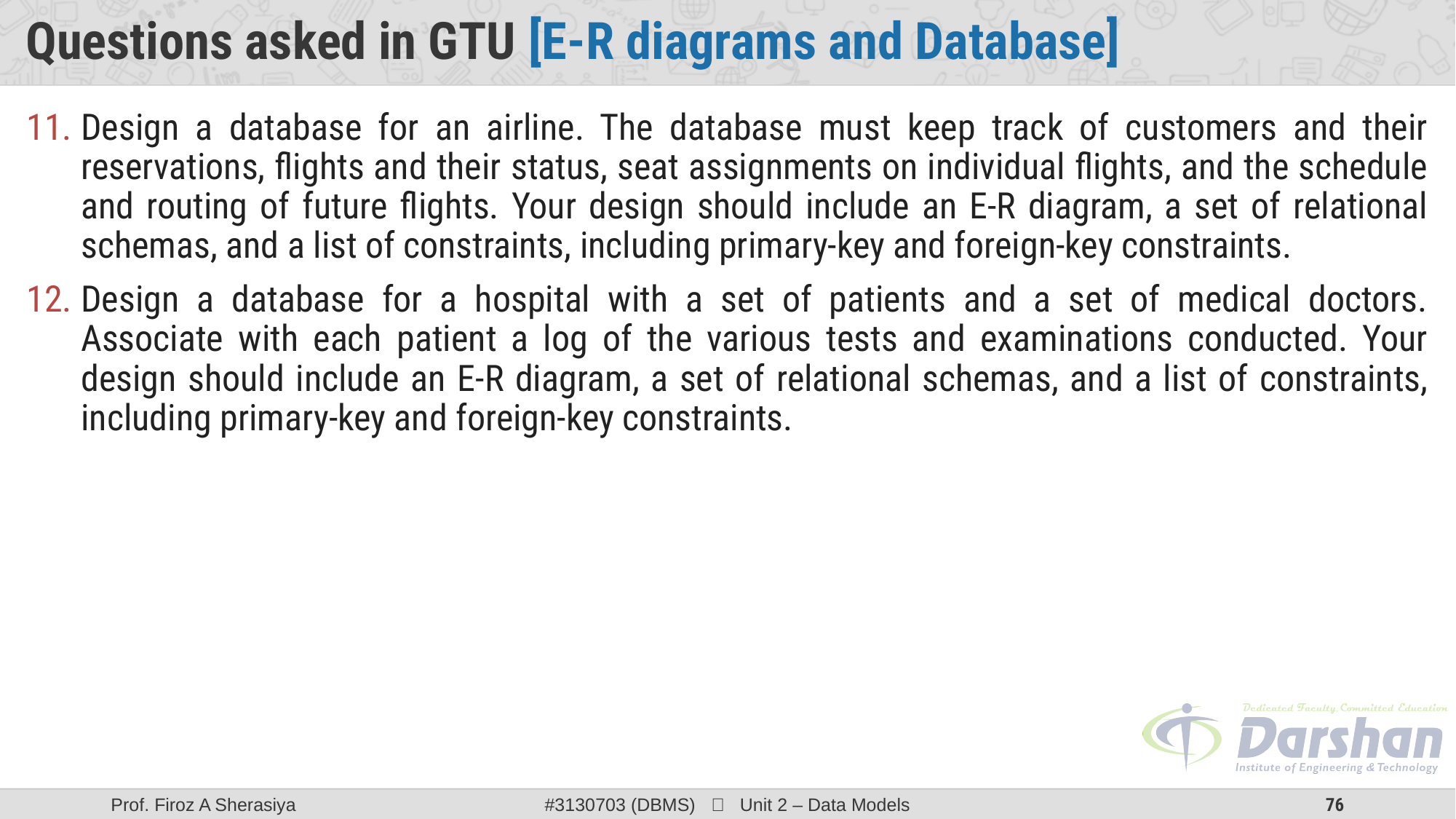

# Questions asked in GTU [E-R diagrams and Database]
Design a database for an airline. The database must keep track of customers and their reservations, flights and their status, seat assignments on individual flights, and the schedule and routing of future flights. Your design should include an E-R diagram, a set of relational schemas, and a list of constraints, including primary-key and foreign-key constraints.
Design a database for a hospital with a set of patients and a set of medical doctors. Associate with each patient a log of the various tests and examinations conducted. Your design should include an E-R diagram, a set of relational schemas, and a list of constraints, including primary-key and foreign-key constraints.